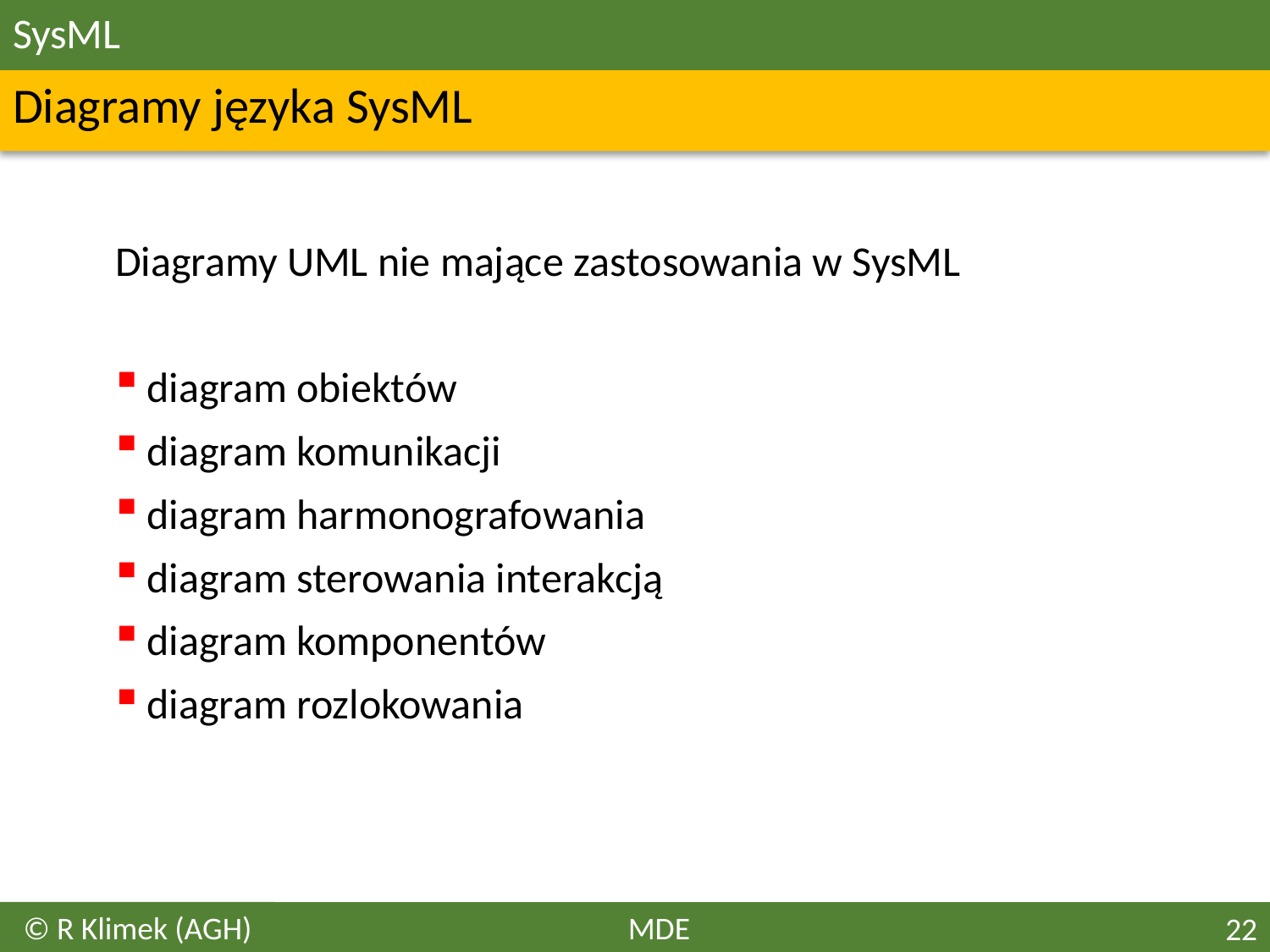

# SysML
Diagramy języka SysML
Diagramy UML nie mające zastosowania w SysML

diagram obiektów
diagram komunikacji
diagram harmonografowania
diagram sterowania interakcją
diagram komponentów
diagram rozlokowania

© R Klimek (AGH)
MDE
22